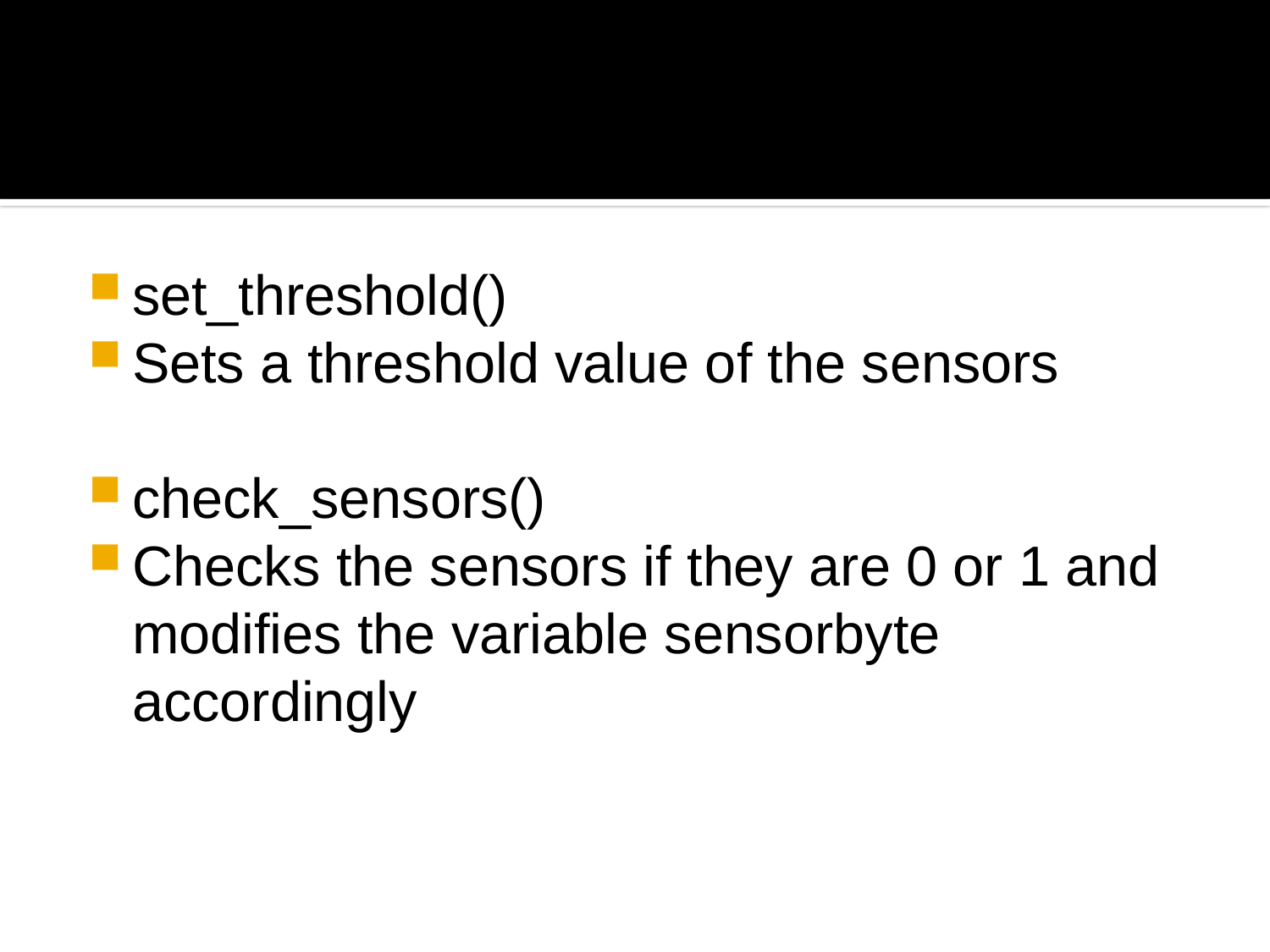

#
set_threshold()
Sets a threshold value of the sensors

check_sensors()
Checks the sensors if they are 0 or 1 and modifies the variable sensorbyte accordingly